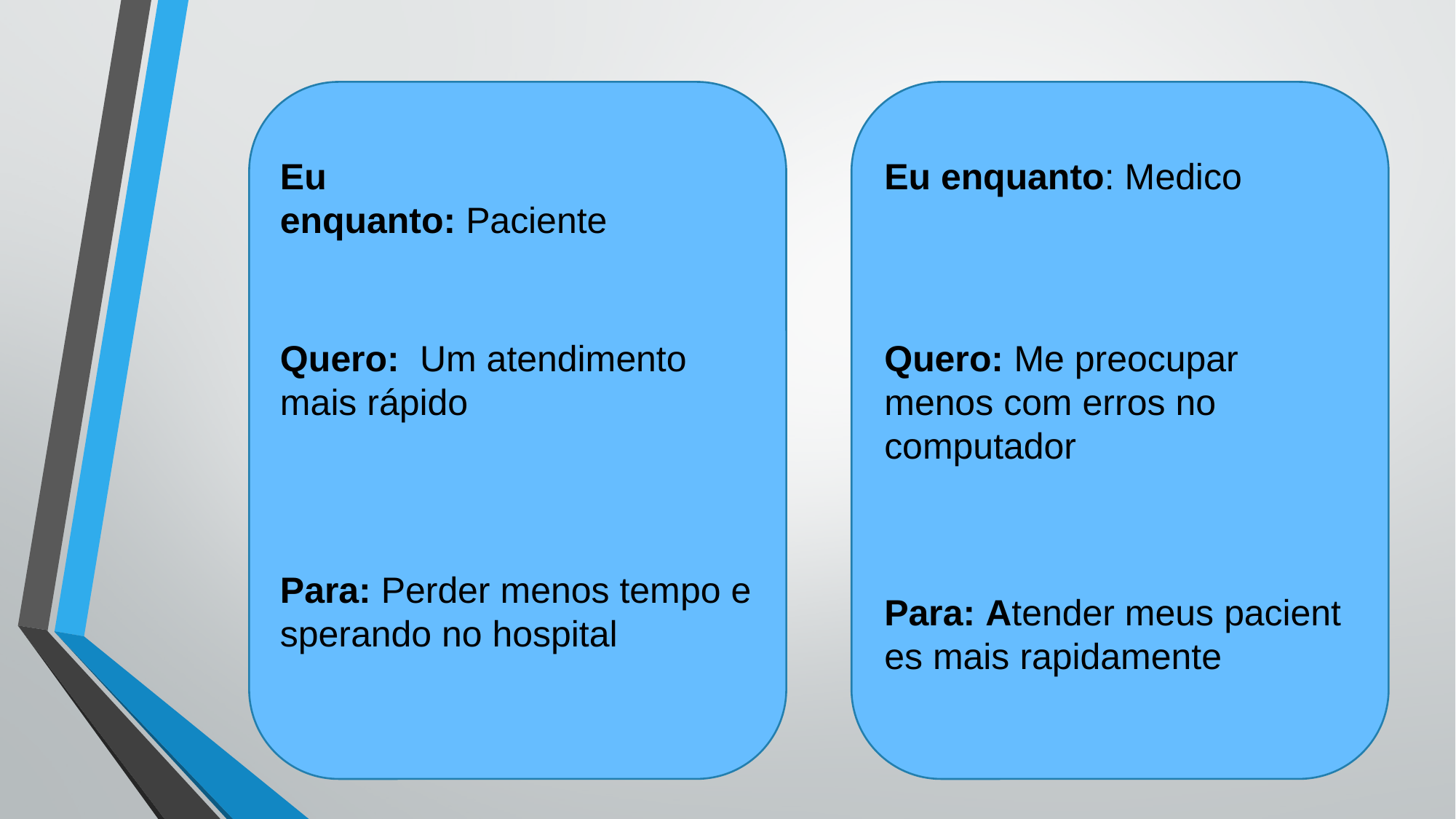

Eu enquanto: Paciente
Eu enquanto: Medico

Quero:  Um atendimento mais rápido
Quero: Me preocupar menos com erros no computador
Para: Perder menos tempo esperando no hospital

Para: Atender meus pacientes mais rapidamente